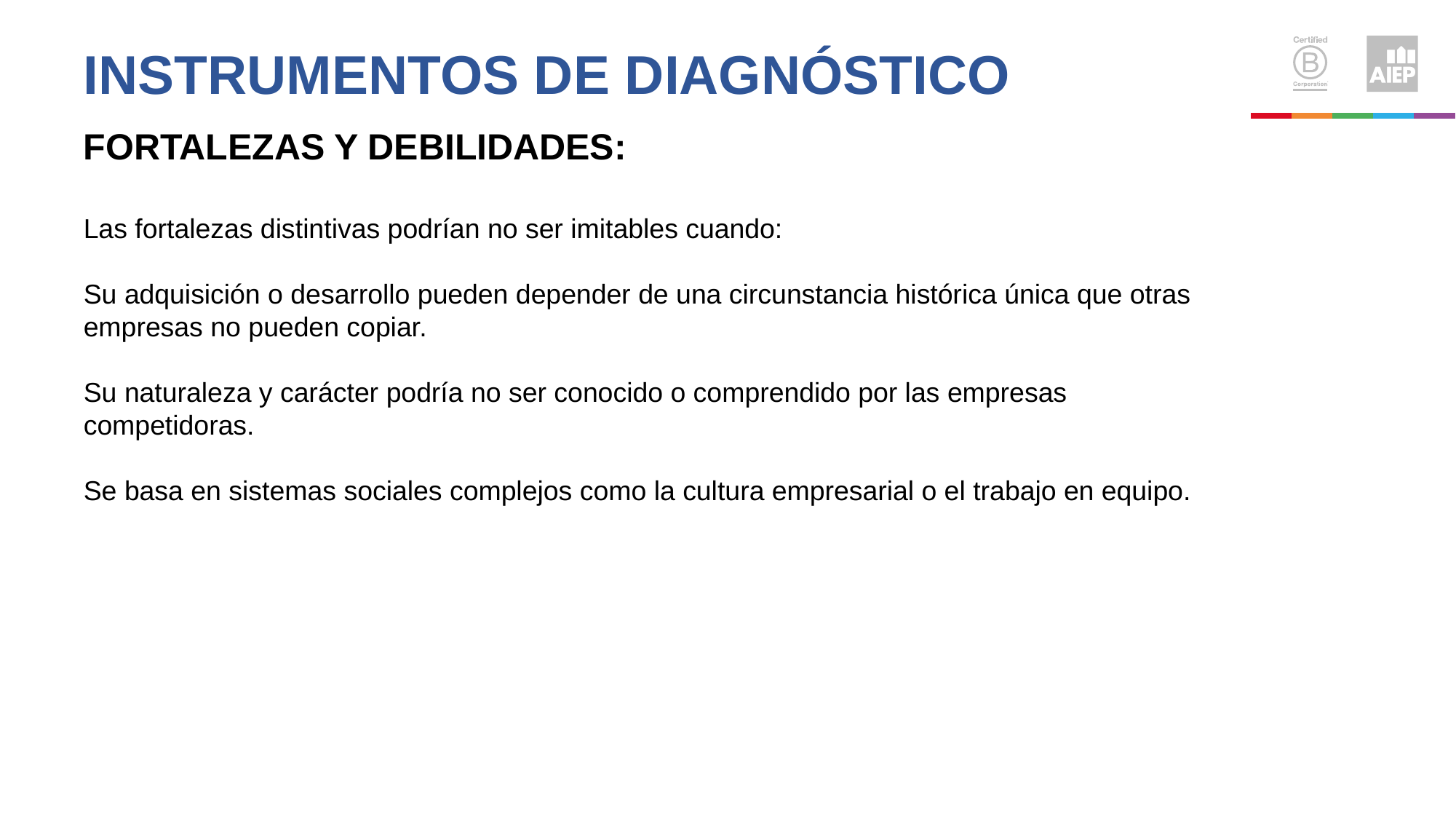

# Instrumentos de diagnóstico
FORTALEZAS Y DEBILIDADES:

Las fortalezas distintivas podrían no ser imitables cuando:

Su adquisición o desarrollo pueden depender de una circunstancia histórica única que otras empresas no pueden copiar.

Su naturaleza y carácter podría no ser conocido o comprendido por las empresas competidoras.

Se basa en sistemas sociales complejos como la cultura empresarial o el trabajo en equipo.